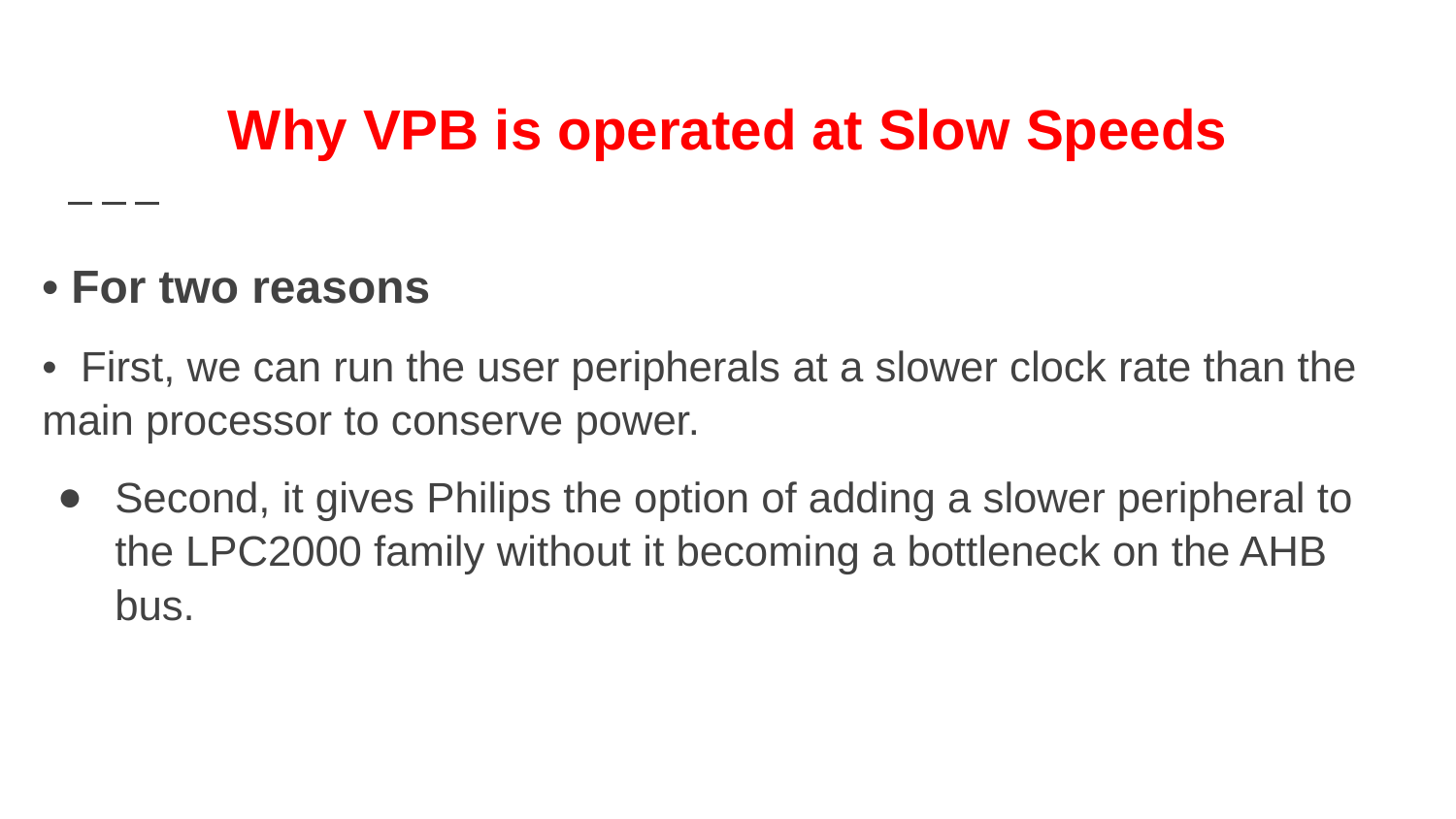

# Why VPB is operated at Slow Speeds
• For two reasons
•  First, we can run the user peripherals at a slower clock rate than the main processor to conserve power.
Second, it gives Philips the option of adding a slower peripheral to the LPC2000 family without it becoming a bottleneck on the AHB bus.